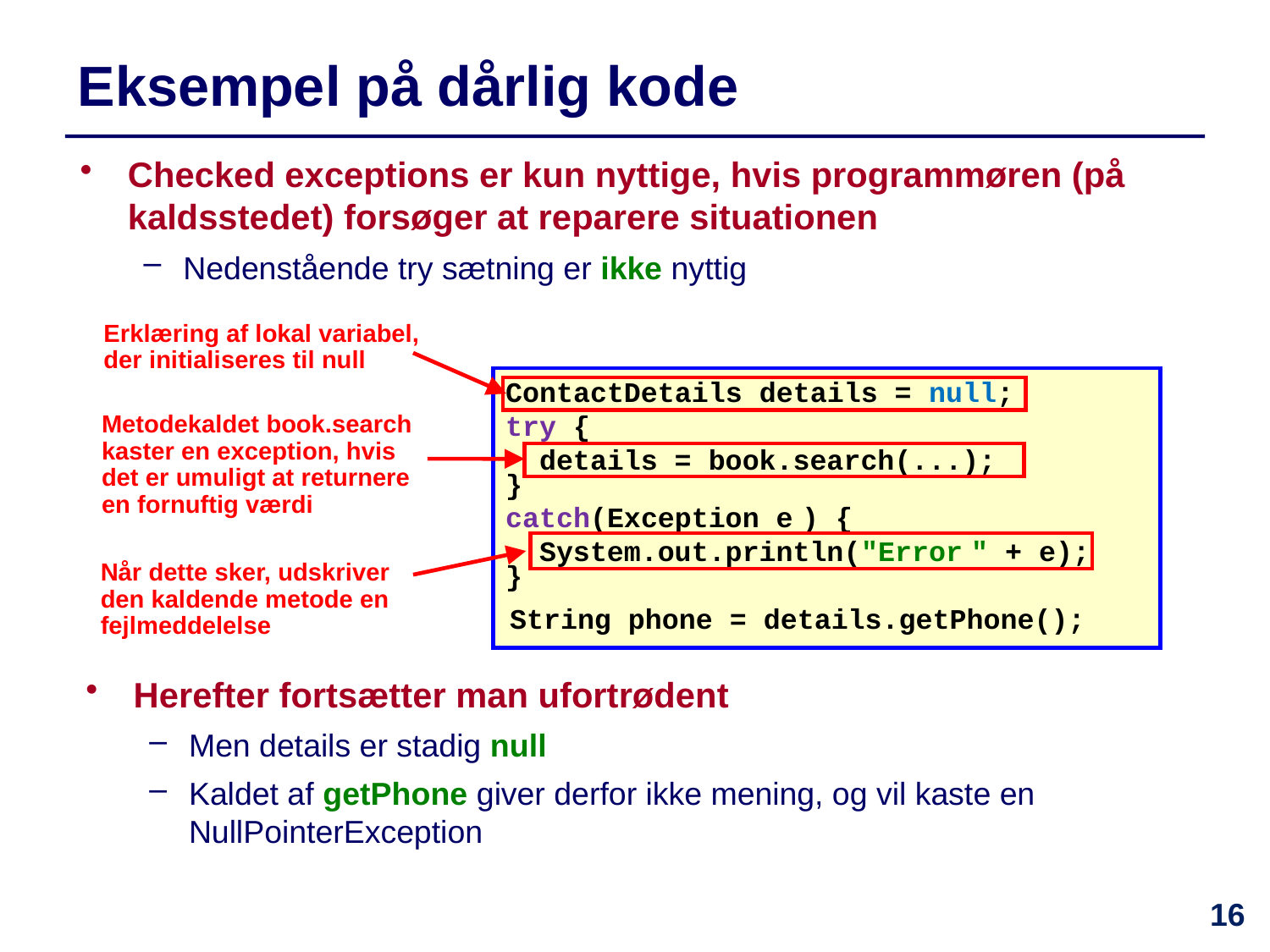

# Eksempel på dårlig kode
Checked exceptions er kun nyttige, hvis programmøren (på kaldsstedet) forsøger at reparere situationen
Nedenstående try sætning er ikke nyttig
Erklæring af lokal variabel, der initialiseres til null

ContactDetails details = null;
try {
  details = book.search(...);
}
catch(Exception e ) {
  System.out.println("Error " + e);
}
 String phone = details.getPhone();

Metodekaldet book.search
kaster en exception, hvis det er umuligt at returnere en fornuftig værdi

Når dette sker, udskriver den kaldende metode en fejlmeddelelse
Herefter fortsætter man ufortrødent
Men details er stadig null
Kaldet af getPhone giver derfor ikke mening, og vil kaste en NullPointerException
16